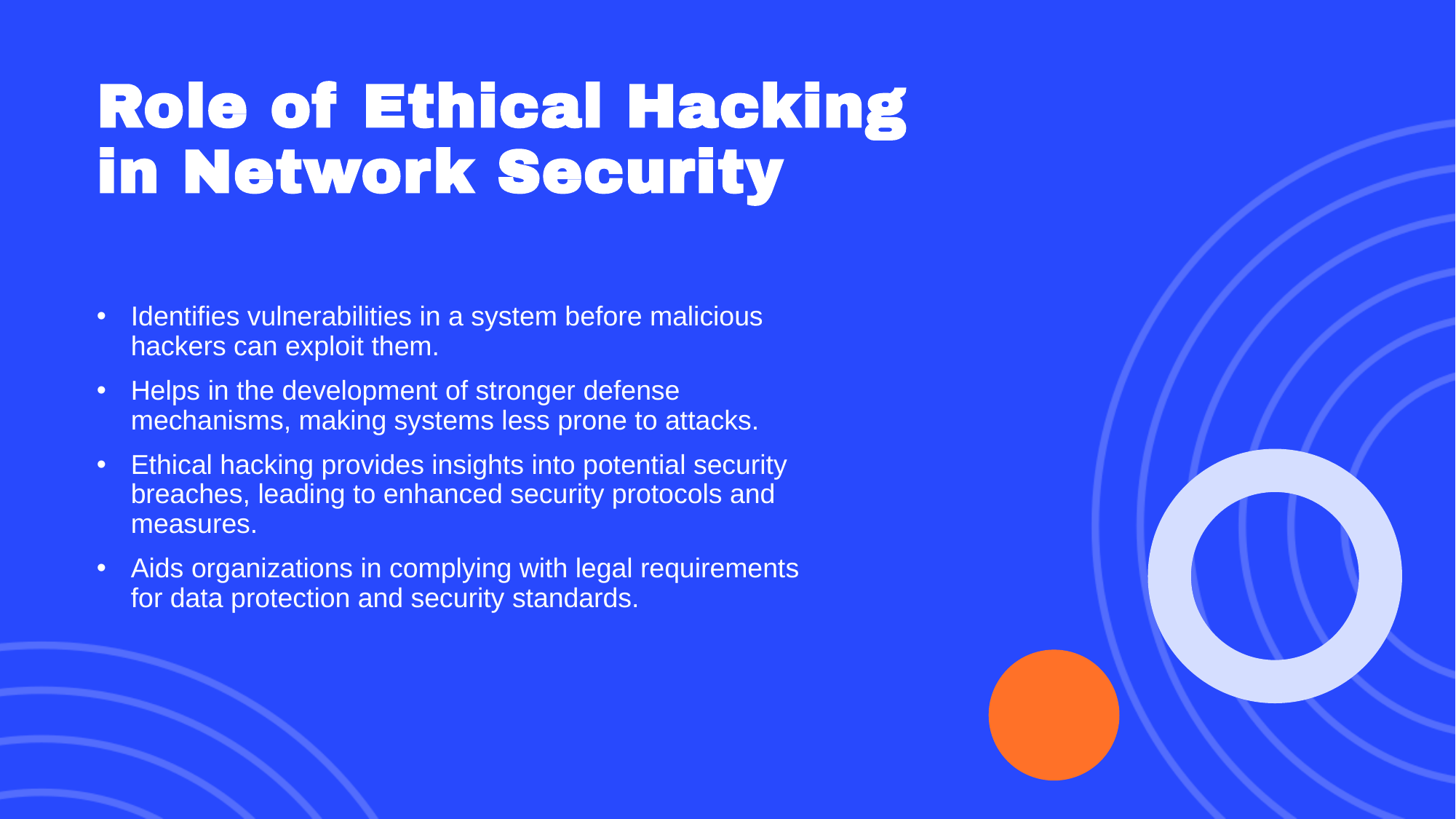

# Role of Ethical Hacking in Network Security

Identifies vulnerabilities in a system before malicious hackers can exploit them.
Helps in the development of stronger defense mechanisms, making systems less prone to attacks.
Ethical hacking provides insights into potential security breaches, leading to enhanced security protocols and measures.
Aids organizations in complying with legal requirements for data protection and security standards.